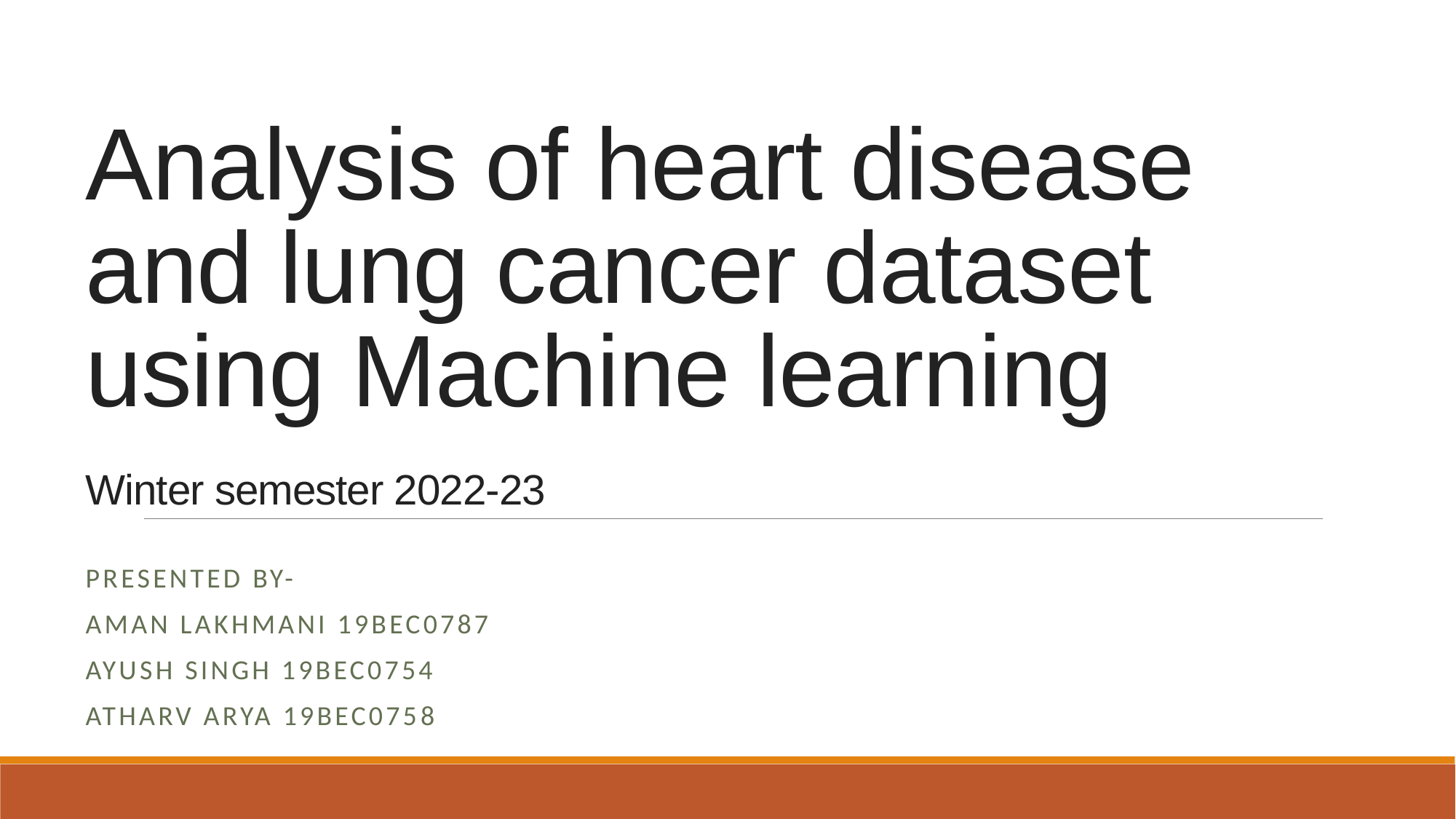

# Analysis of heart disease and lung cancer dataset using Machine learning Winter semester 2022-23
Presented by-
AMAN LAKHMANI 19BEC0787
AYUSH SINGH 19BEC0754
ATHARV ARYA 19BEC0758